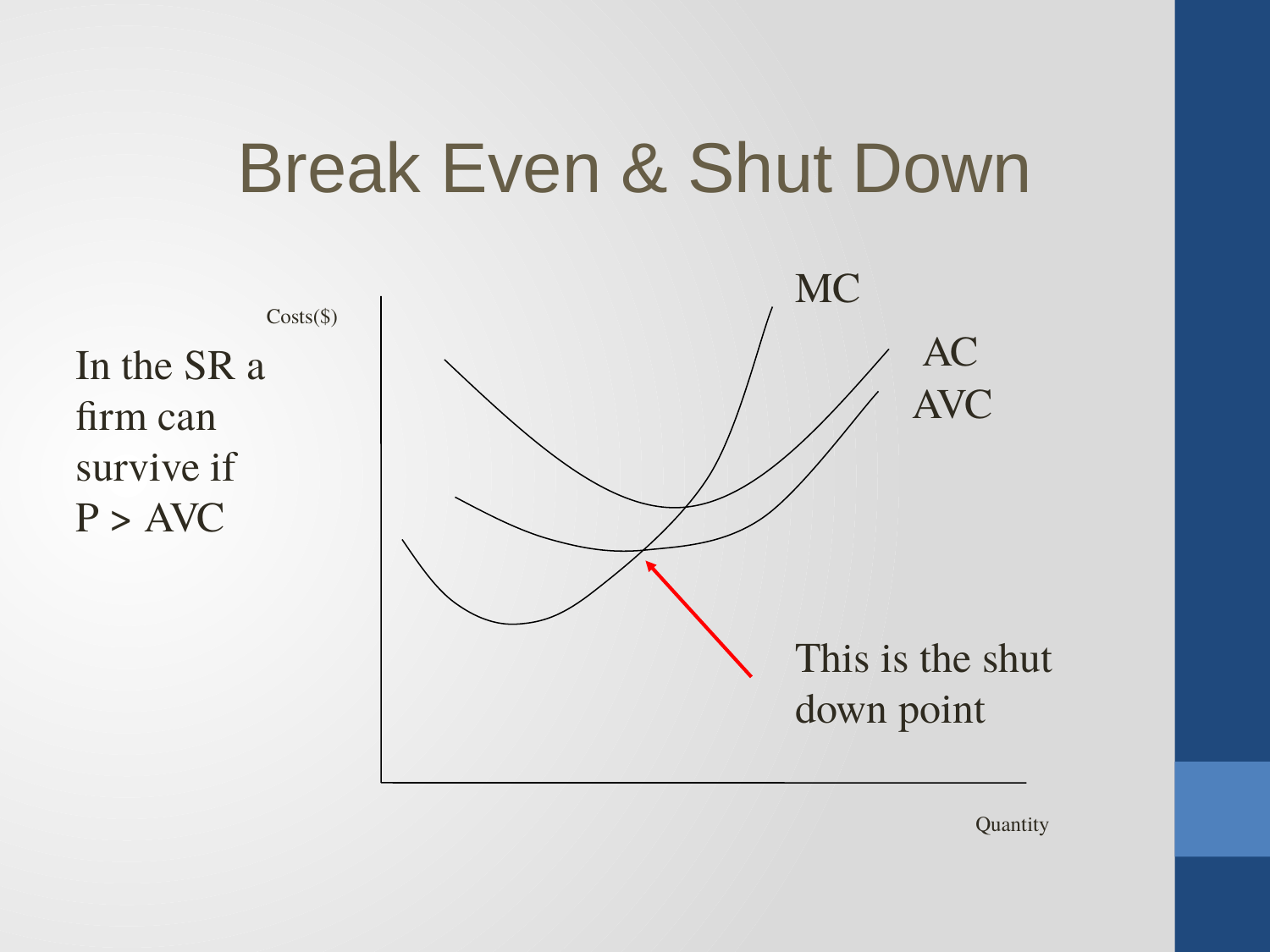

Break Even & Shut Down
MC
Costs($)

AC
In the SR a firm can survive if       P > AVC

AVC

This is the shut down point

Quantity